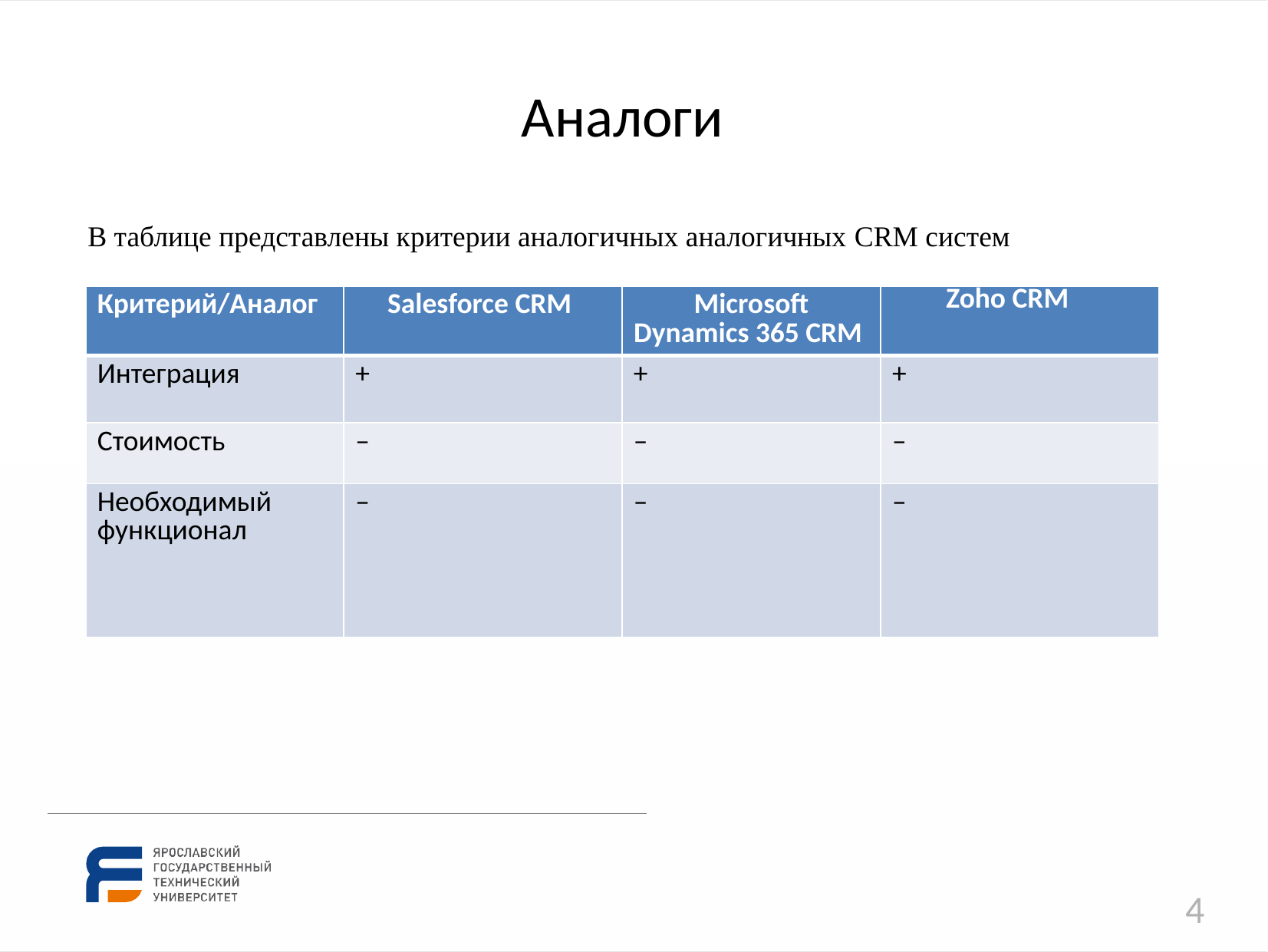

Аналоги

В таблице представлены критерии аналогичных аналогичных CRM систем
| Критерий/Аналог | Salesforce CRM | Microsoft Dynamics 365 CRM | Zoho CRM |
| --- | --- | --- | --- |
| Интеграция | + | + | + |
| Стоимость | – | – | – |
| Необходимый функционал | – | – | – |

4